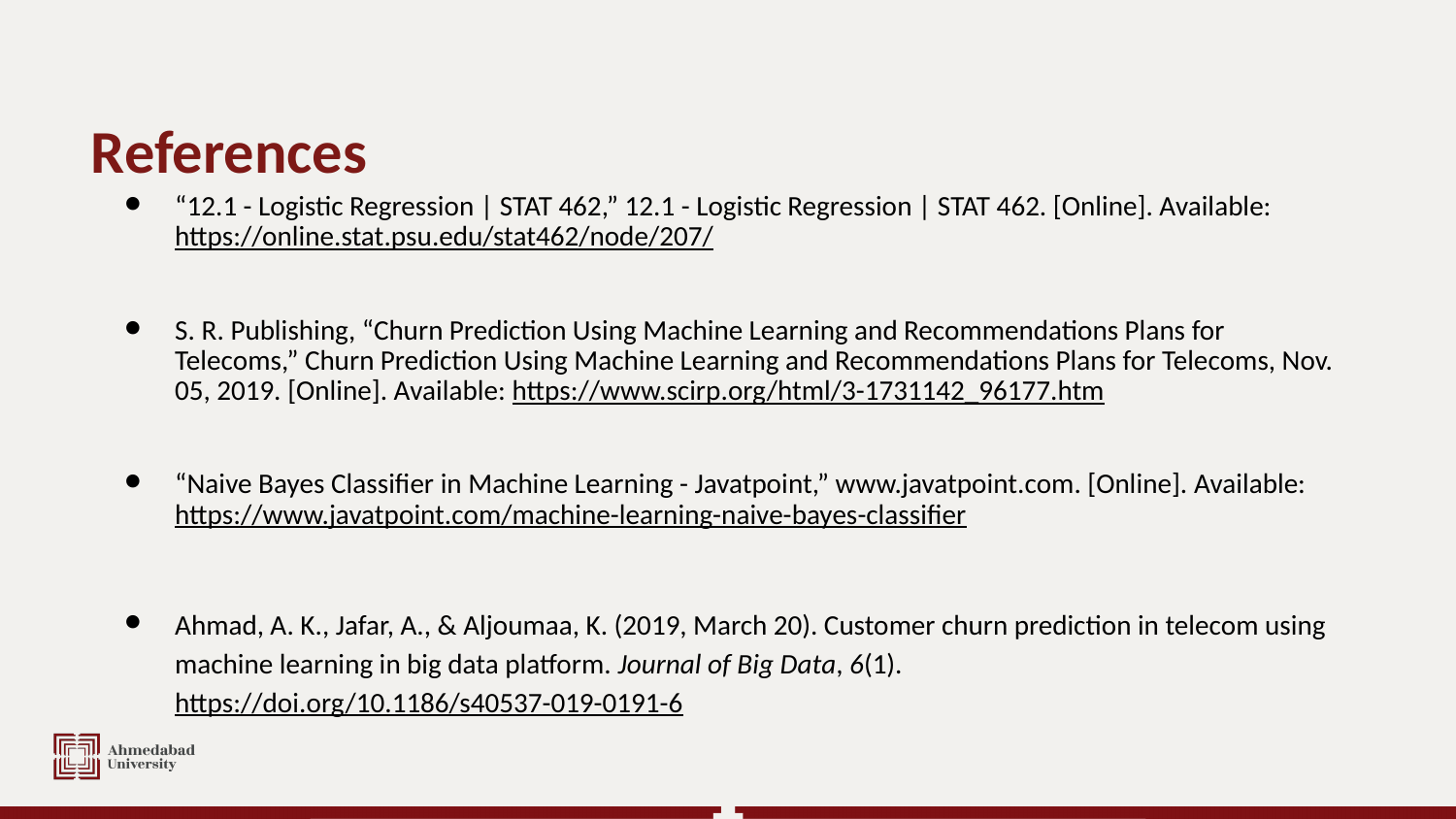

# References
“12.1 - Logistic Regression | STAT 462,” 12.1 - Logistic Regression | STAT 462. [Online]. Available: https://online.stat.psu.edu/stat462/node/207/

S. R. Publishing, “Churn Prediction Using Machine Learning and Recommendations Plans for Telecoms,” Churn Prediction Using Machine Learning and Recommendations Plans for Telecoms, Nov. 05, 2019. [Online]. Available: https://www.scirp.org/html/3-1731142_96177.htm

“Naive Bayes Classifier in Machine Learning - Javatpoint,” www.javatpoint.com. [Online]. Available: https://www.javatpoint.com/machine-learning-naive-bayes-classifier

Ahmad, A. K., Jafar, A., & Aljoumaa, K. (2019, March 20). Customer churn prediction in telecom using machine learning in big data platform. Journal of Big Data, 6(1). https://doi.org/10.1186/s40537-019-0191-6